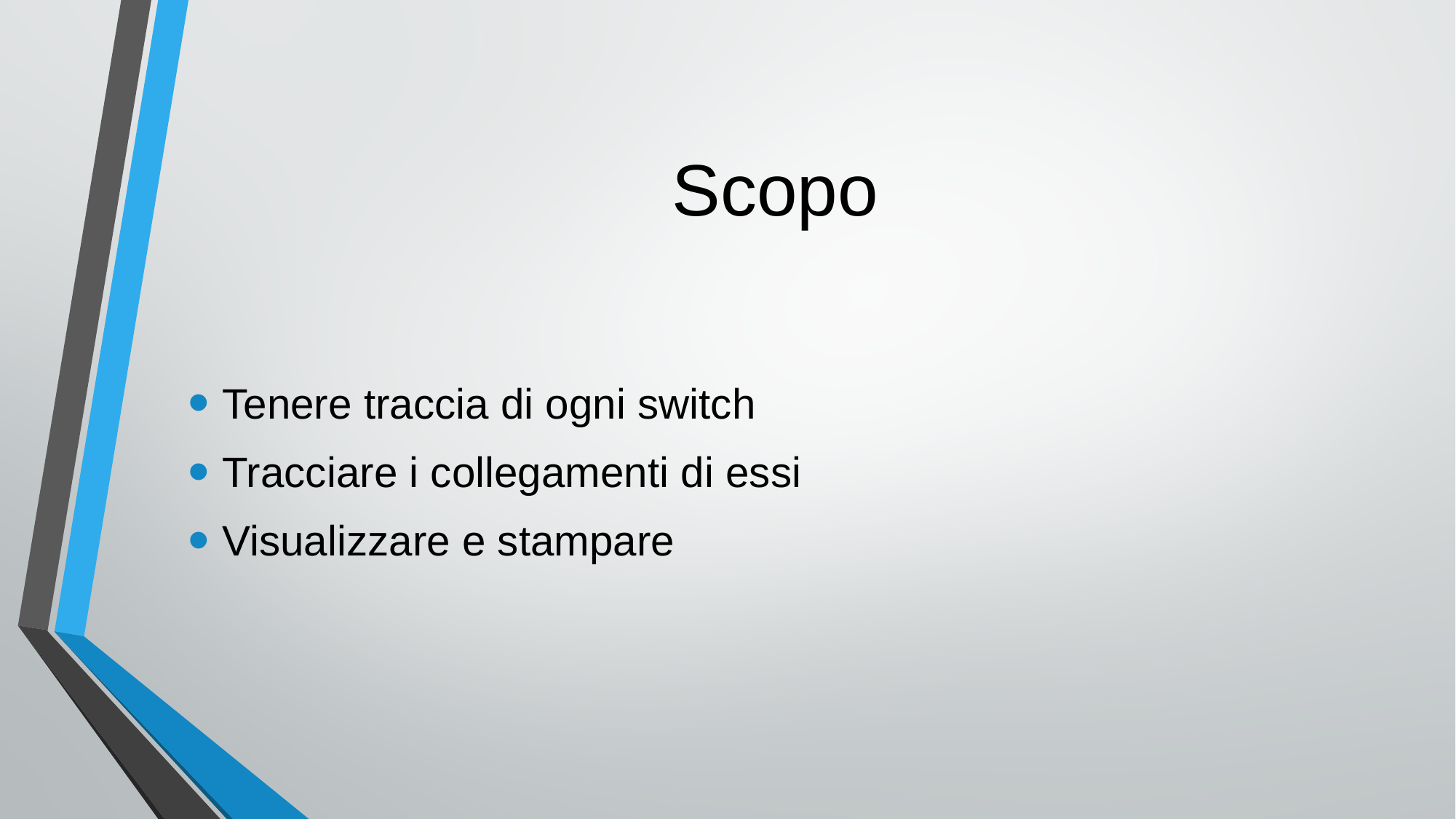

# Scopo
Tenere traccia di ogni switch
Tracciare i collegamenti di essi
Visualizzare e stampare